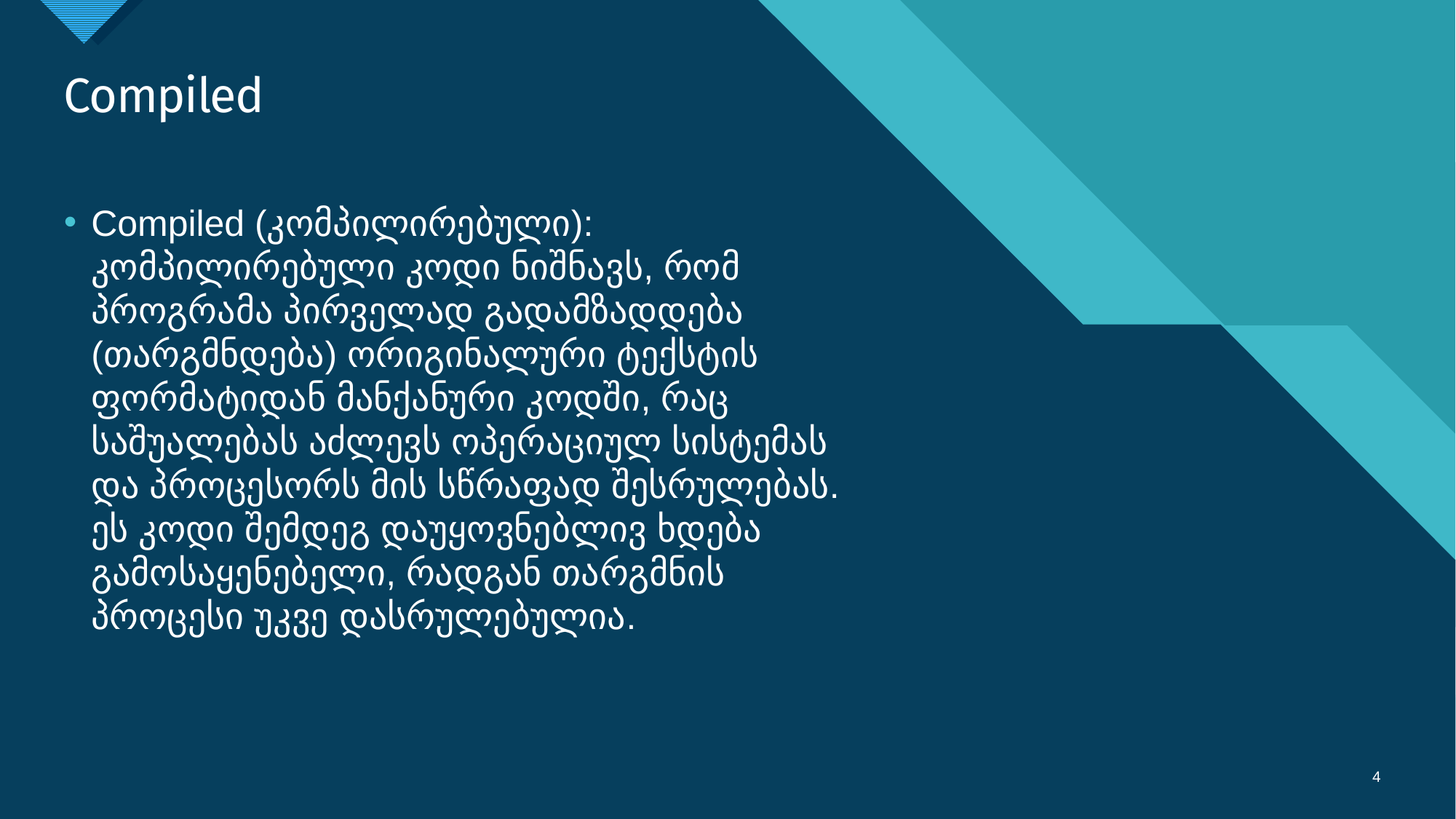

# Compiled
Compiled (კომპილირებული): კომპილირებული კოდი ნიშნავს, რომ პროგრამა პირველად გადამზადდება (თარგმნდება) ორიგინალური ტექსტის ფორმატიდან მანქანური კოდში, რაც საშუალებას აძლევს ოპერაციულ სისტემას და პროცესორს მის სწრაფად შესრულებას. ეს კოდი შემდეგ დაუყოვნებლივ ხდება გამოსაყენებელი, რადგან თარგმნის პროცესი უკვე დასრულებულია.
4